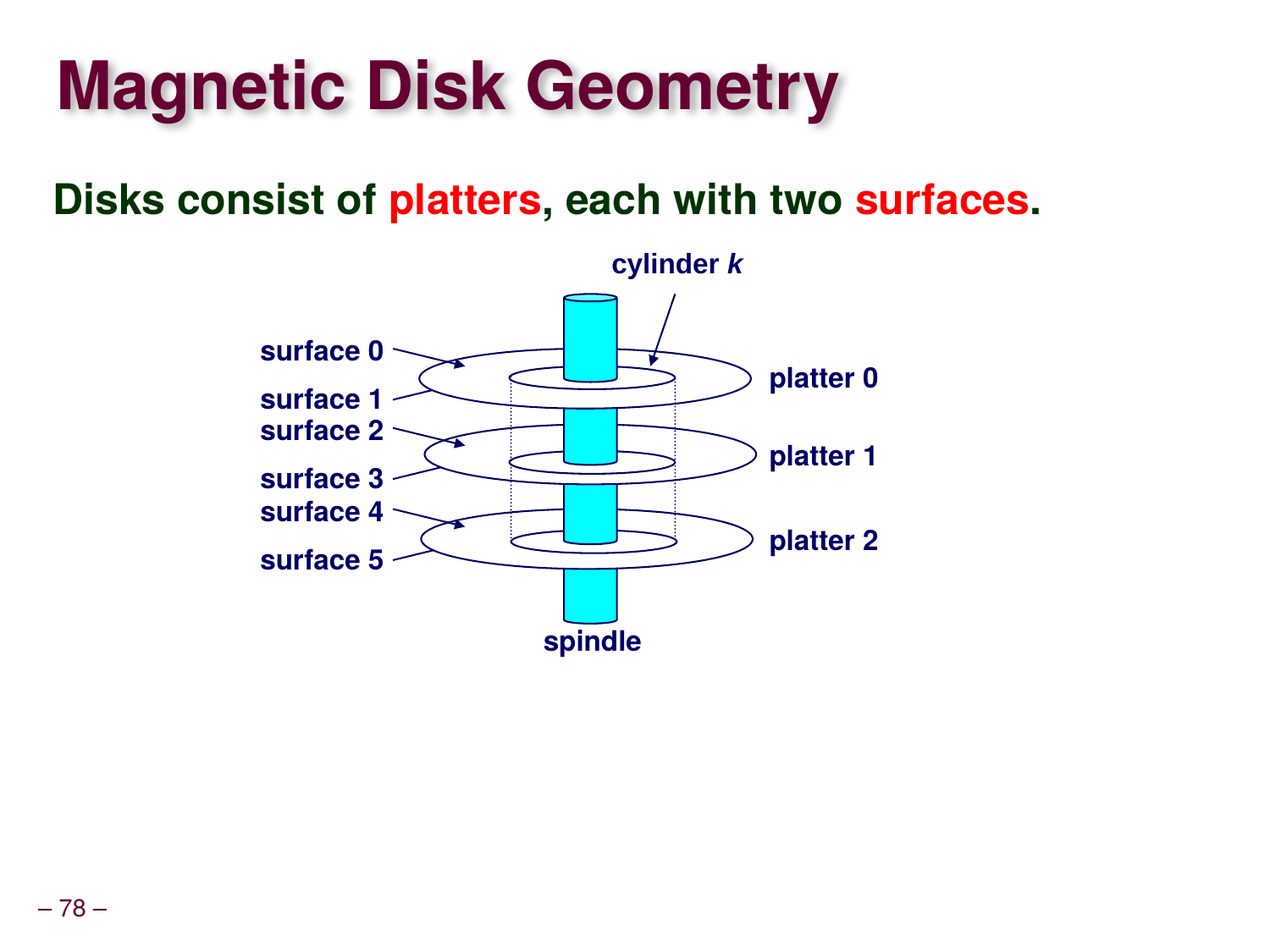

# Magnetic Disk Geometry
Disks consist of platters, each with two surfaces.

cylinder k

surface 0

platter 0

surface 1

surface 2

platter 1

surface 3

surface 4

platter 2

surface 5

spindle